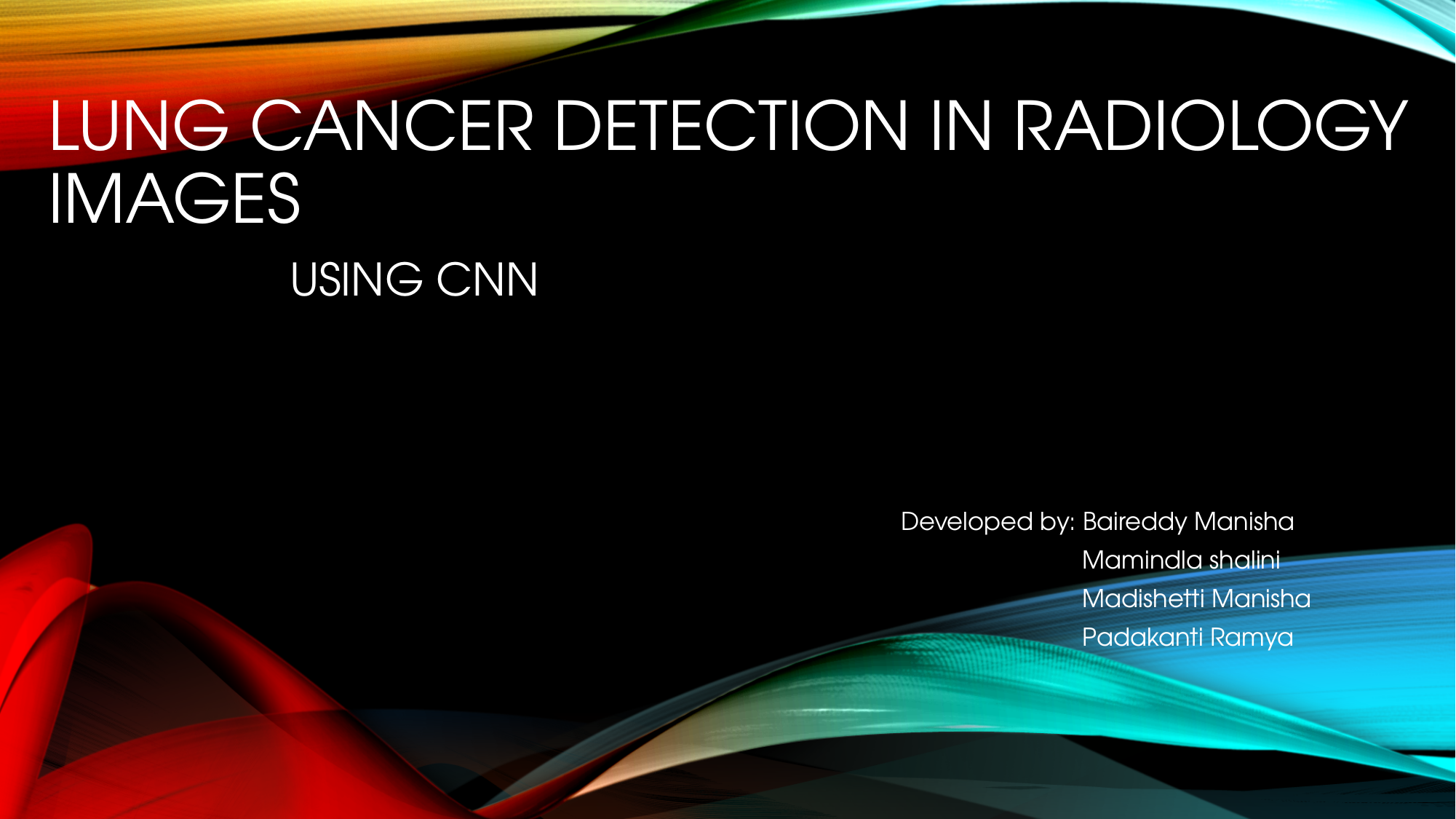

# Lung cancer detection in radiology images Using cnn
   Developed by: Baireddy Manisha
                              Mamindla shalini
                              Madishetti Manisha
                              Padakanti Ramya